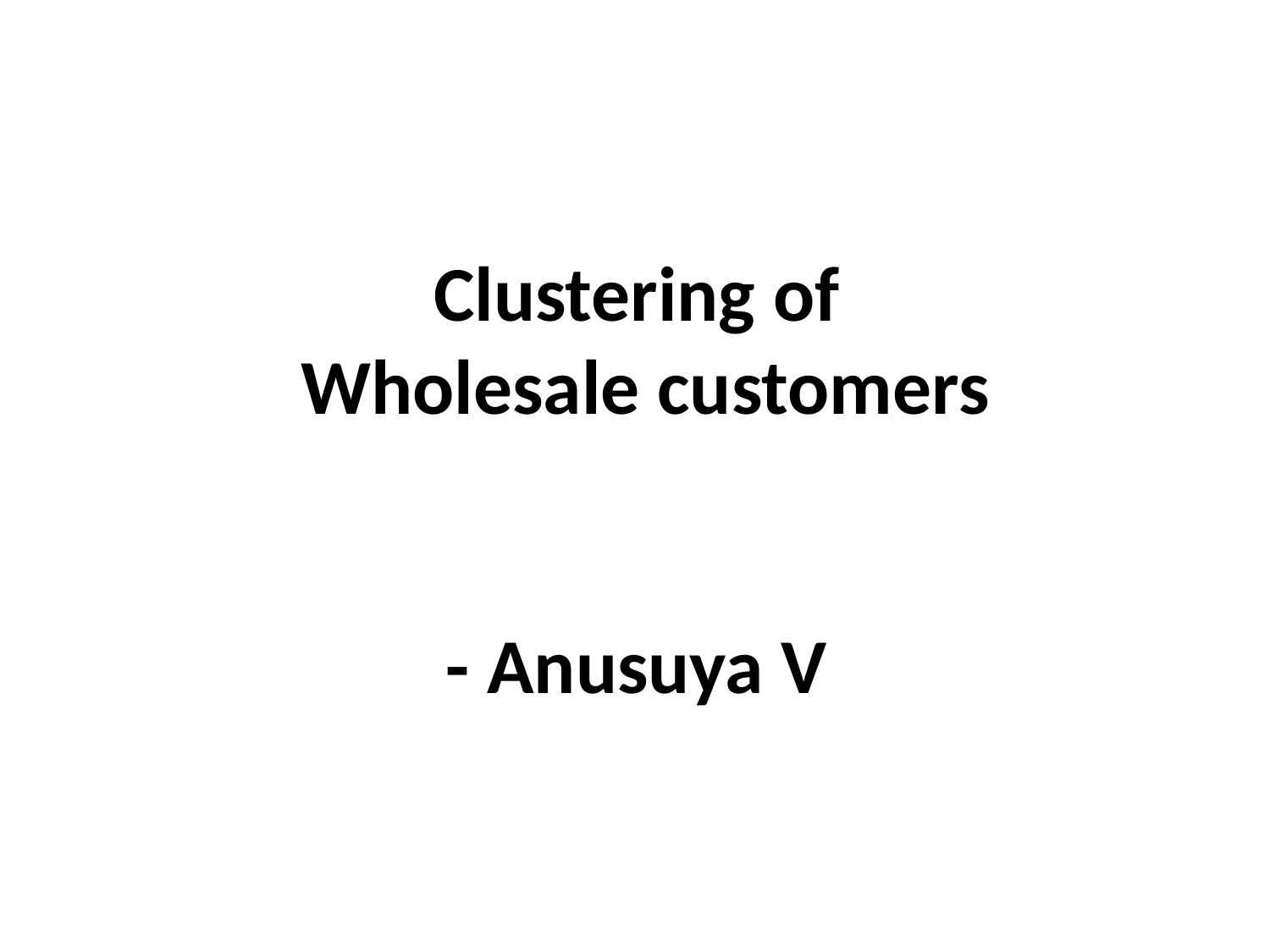

# Clustering of Wholesale customers - Anusuya V